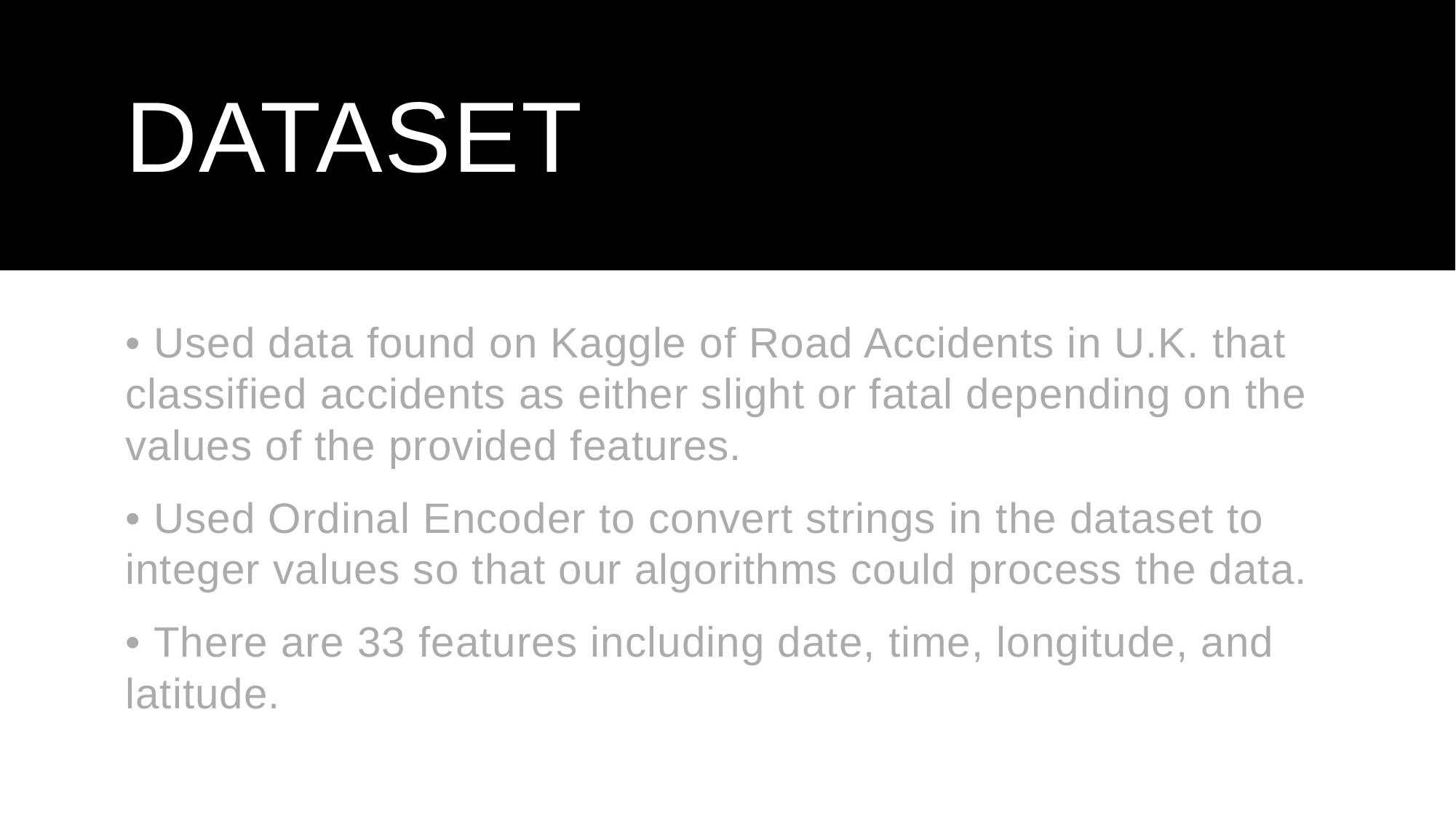

# Dataset
• Used data found on Kaggle of Road Accidents in U.K. that classified accidents as either slight or fatal depending on the values of the provided features.
• Used Ordinal Encoder to convert strings in the dataset to integer values so that our algorithms could process the data.
• There are 33 features including date, time, longitude, and latitude.